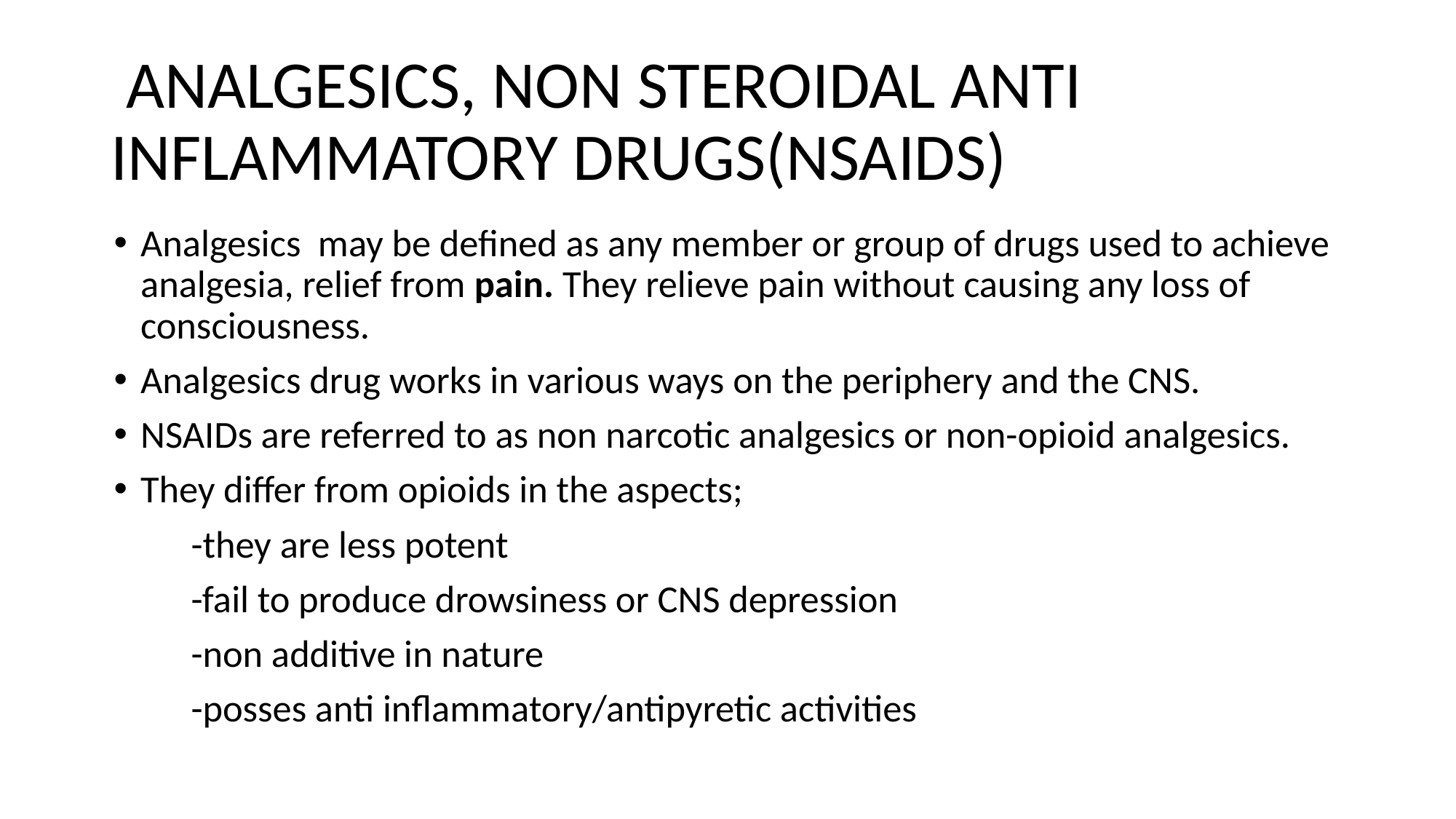

# ANALGESICS, NON STEROIDAL ANTI INFLAMMATORY DRUGS(NSAIDS)
Analgesics  may be defined as any member or group of drugs used to achieve analgesia, relief from pain. They relieve pain without causing any loss of consciousness.
Analgesics drug works in various ways on the periphery and the CNS.
NSAIDs are referred to as non narcotic analgesics or non-opioid analgesics.
They differ from opioids in the aspects;
         -they are less potent
         -fail to produce drowsiness or CNS depression
         -non additive in nature
         -posses anti inflammatory/antipyretic activities